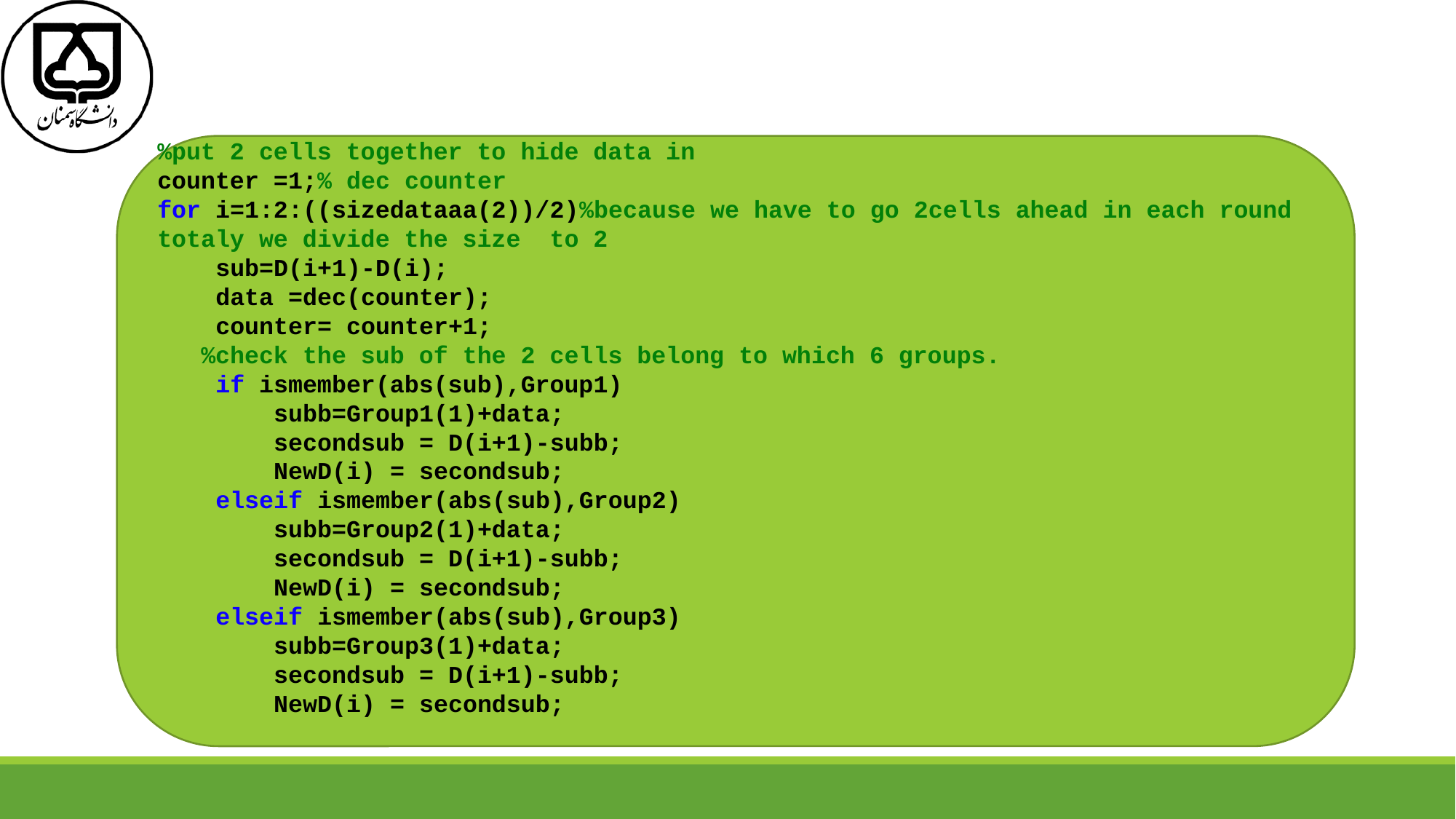

#
%put 2 cells together to hide data in
counter =1;% dec counter
for i=1:2:((sizedataaa(2))/2)%because we have to go 2cells ahead in each round totaly we divide the size  to 2
    sub=D(i+1)-D(i);
    data =dec(counter);
    counter= counter+1;
   %check the sub of the 2 cells belong to which 6 groups.
    if ismember(abs(sub),Group1)
        subb=Group1(1)+data;
        secondsub = D(i+1)-subb;
        NewD(i) = secondsub;
    elseif ismember(abs(sub),Group2)
        subb=Group2(1)+data;
        secondsub = D(i+1)-subb;
        NewD(i) = secondsub;
    elseif ismember(abs(sub),Group3)
        subb=Group3(1)+data;
        secondsub = D(i+1)-subb;
        NewD(i) = secondsub;